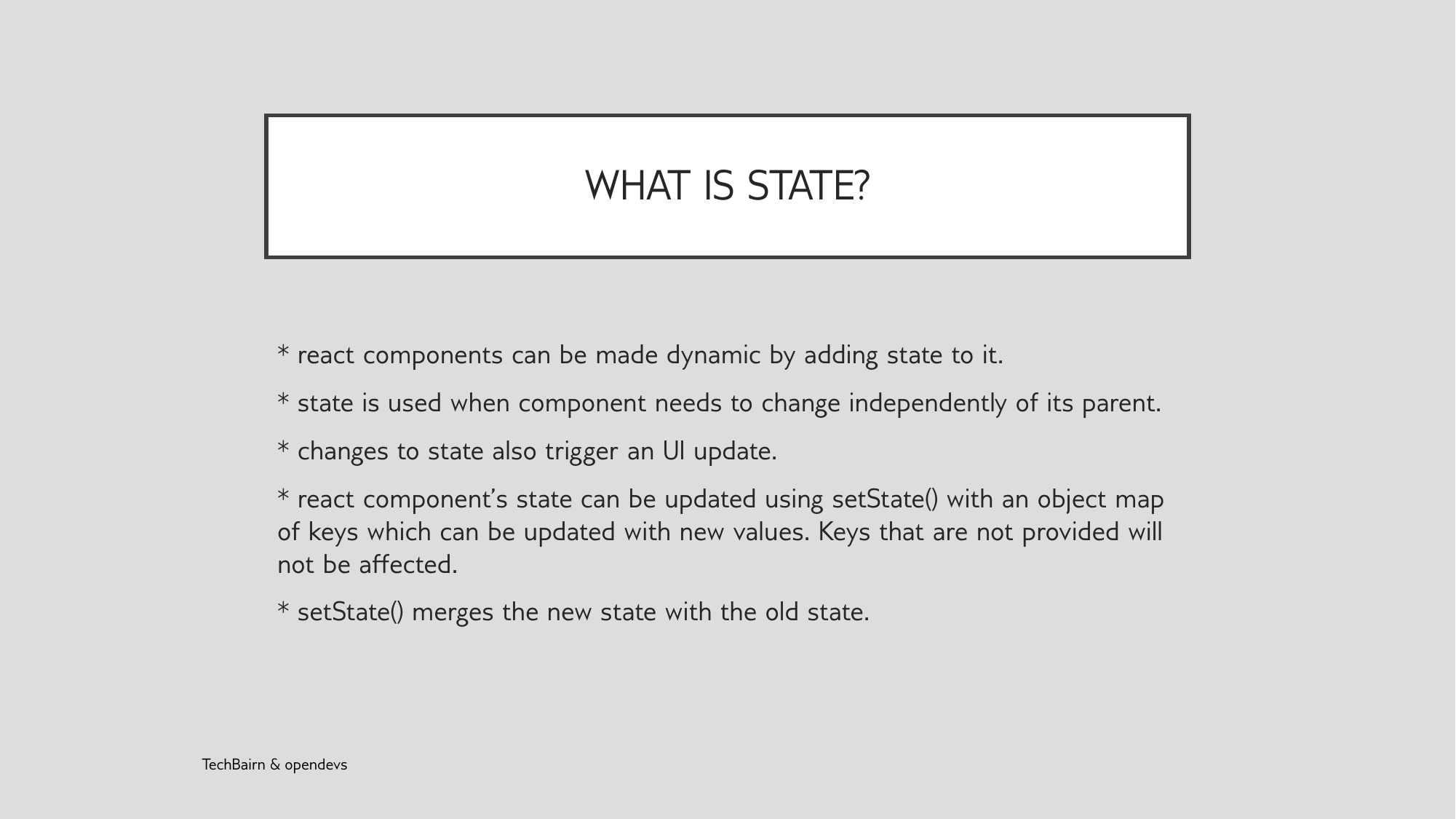

# WHAT IS STATE?
* react components can be made dynamic by adding state to it.
* state is used when component needs to change independently of its parent.
* changes to state also trigger an UI update.
* react component’s state can be updated using setState() with an object map of keys which can be updated with new values. Keys that are not provided will not be affected.
* setState() merges the new state with the old state.
TechBairn & opendevs